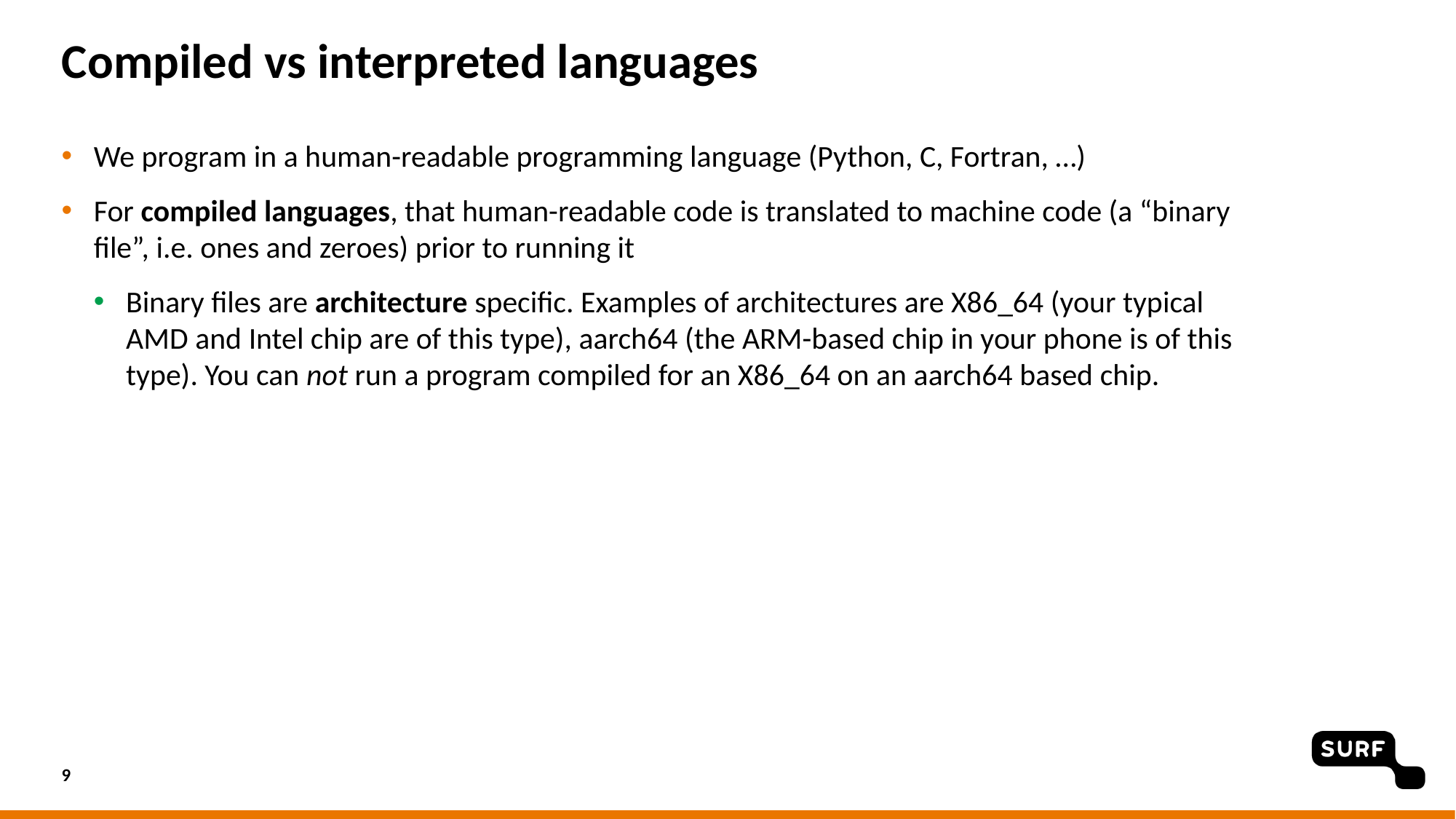

# Compiled vs interpreted languages
We program in a human-readable programming language (Python, C, Fortran, …)
For compiled languages, that human-readable code is translated to machine code (a “binary file”, i.e. ones and zeroes) prior to running it
Binary files are architecture specific. Examples of architectures are X86_64 (your typical AMD and Intel chip are of this type), aarch64 (the ARM-based chip in your phone is of this type). You can not run a program compiled for an X86_64 on an aarch64 based chip.

9